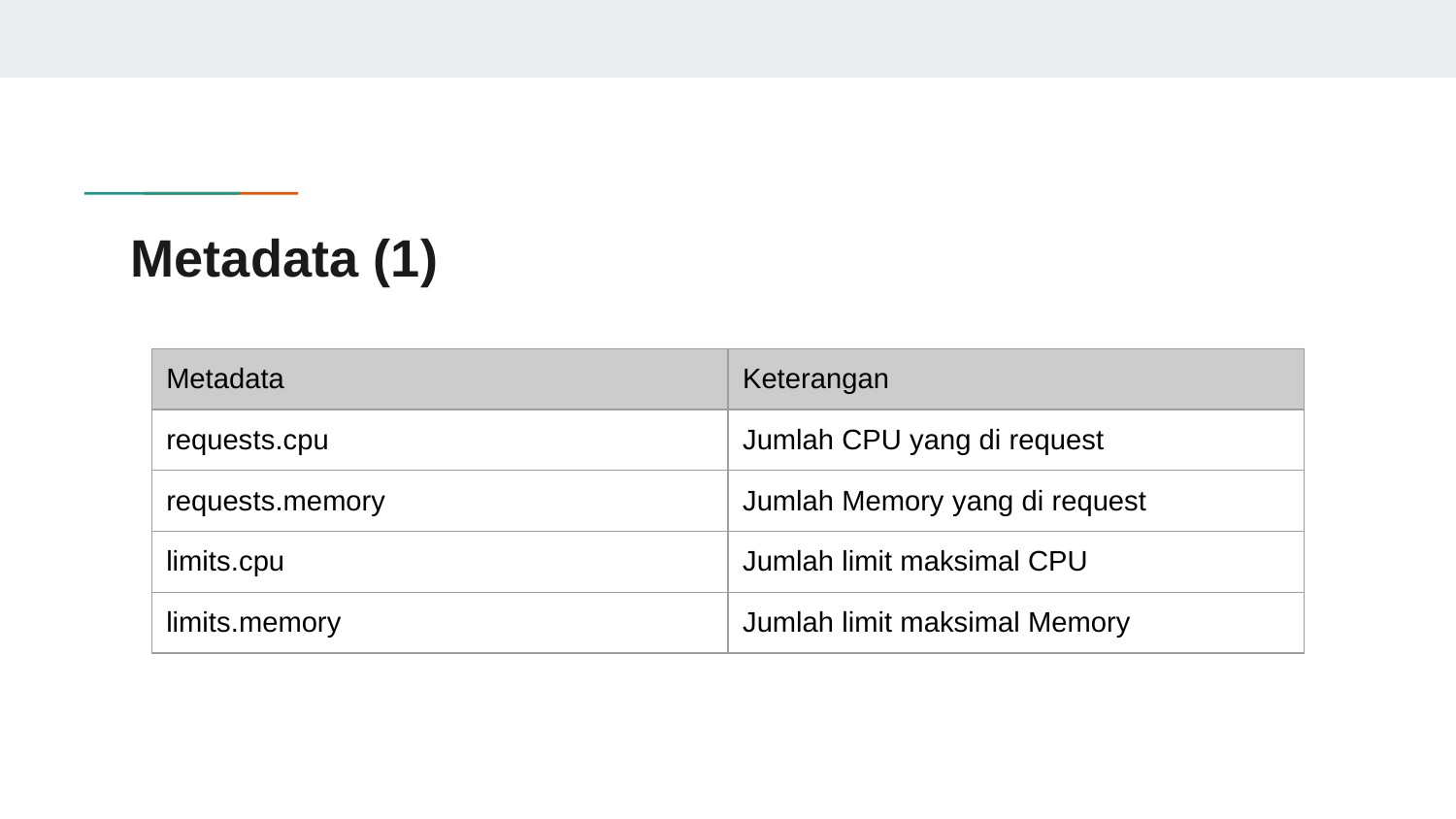

# Metadata (1)
| Metadata | Keterangan |
| --- | --- |
| requests.cpu | Jumlah CPU yang di request |
| requests.memory | Jumlah Memory yang di request |
| limits.cpu | Jumlah limit maksimal CPU |
| limits.memory | Jumlah limit maksimal Memory |